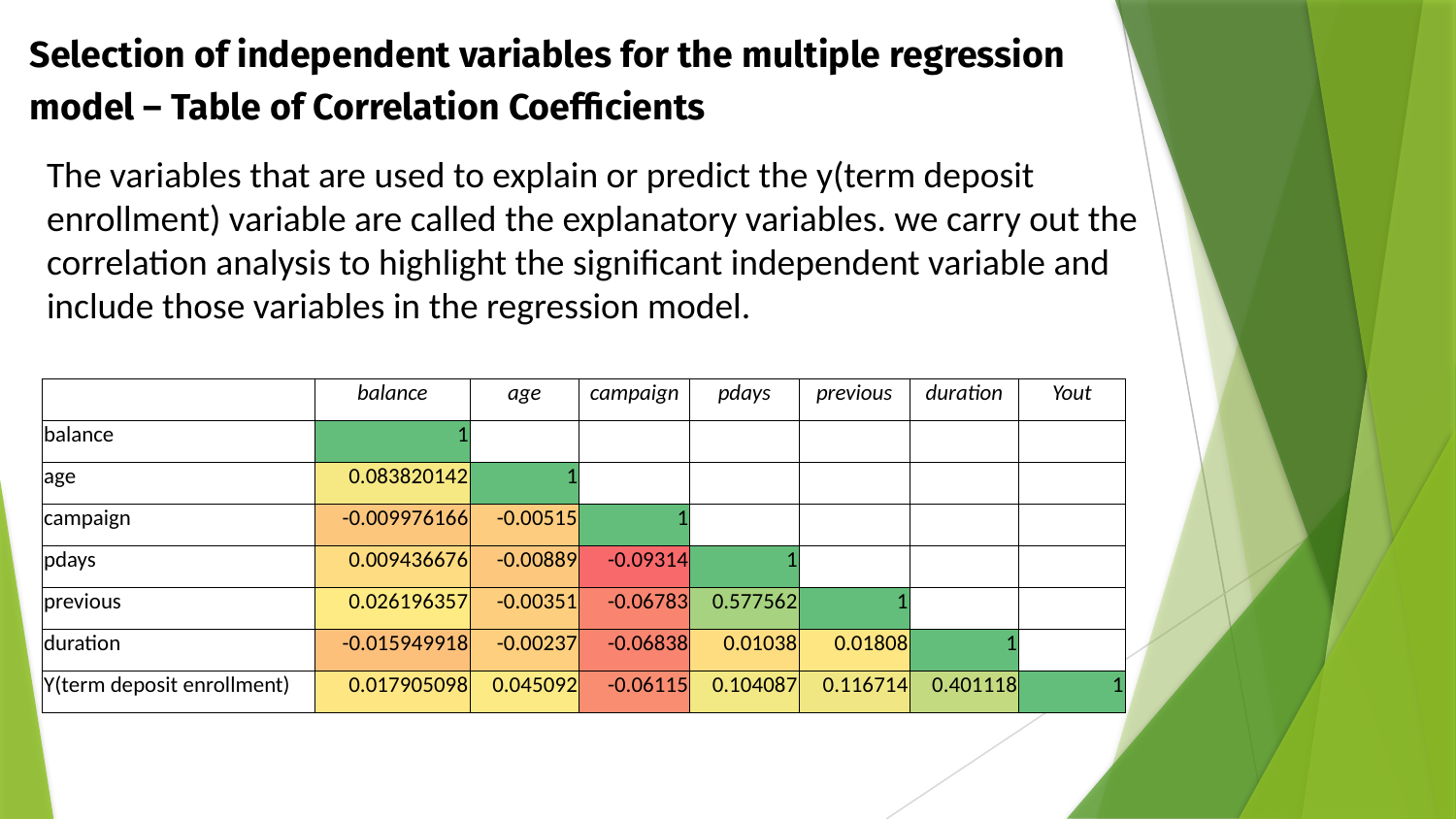

Selection of independent variables for the multiple regression
model – Table of Correlation Coefficients
The variables that are used to explain or predict the y(term deposit enrollment) variable are called the explanatory variables. we carry out the correlation analysis to highlight the significant independent variable and include those variables in the regression model.

|  | balance | age | campaign | pdays | previous | duration | Yout |
| --- | --- | --- | --- | --- | --- | --- | --- |
| balance | 1 |  |  |  |  |  |  |
| age | 0.083820142 | 1 |  |  |  |  |  |
| campaign | -0.009976166 | -0.00515 | 1 |  |  |  |  |
| pdays | 0.009436676 | -0.00889 | -0.09314 | 1 |  |  |  |
| previous | 0.026196357 | -0.00351 | -0.06783 | 0.577562 | 1 |  |  |
| duration | -0.015949918 | -0.00237 | -0.06838 | 0.01038 | 0.01808 | 1 |  |
| Y(term deposit enrollment) | 0.017905098 | 0.045092 | -0.06115 | 0.104087 | 0.116714 | 0.401118 | 1 |